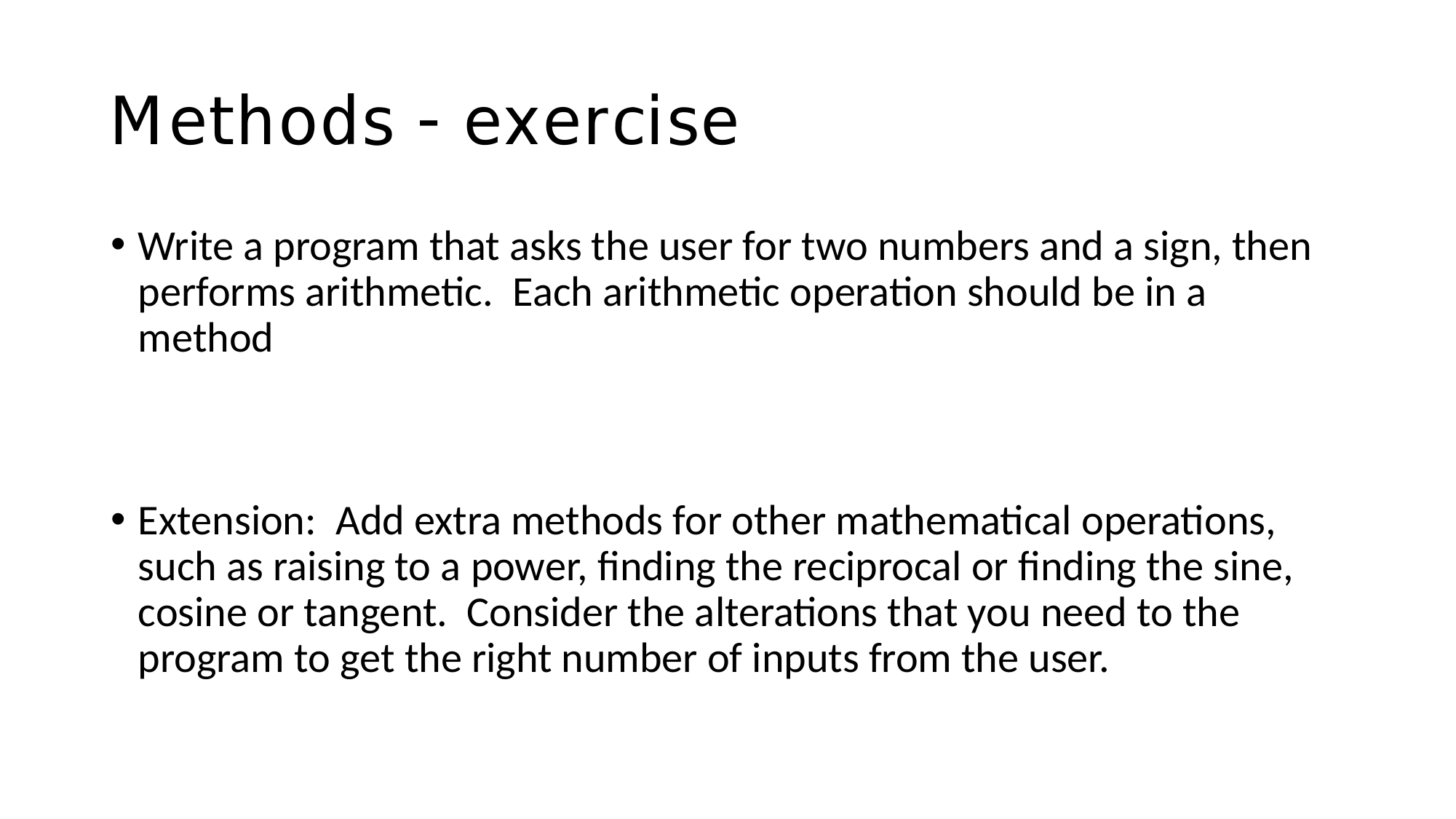

# Methods - exercise
Write a program that asks the user for two numbers and a sign, then performs arithmetic.  Each arithmetic operation should be in a method

Extension:  Add extra methods for other mathematical operations, such as raising to a power, finding the reciprocal or finding the sine, cosine or tangent.  Consider the alterations that you need to the program to get the right number of inputs from the user.